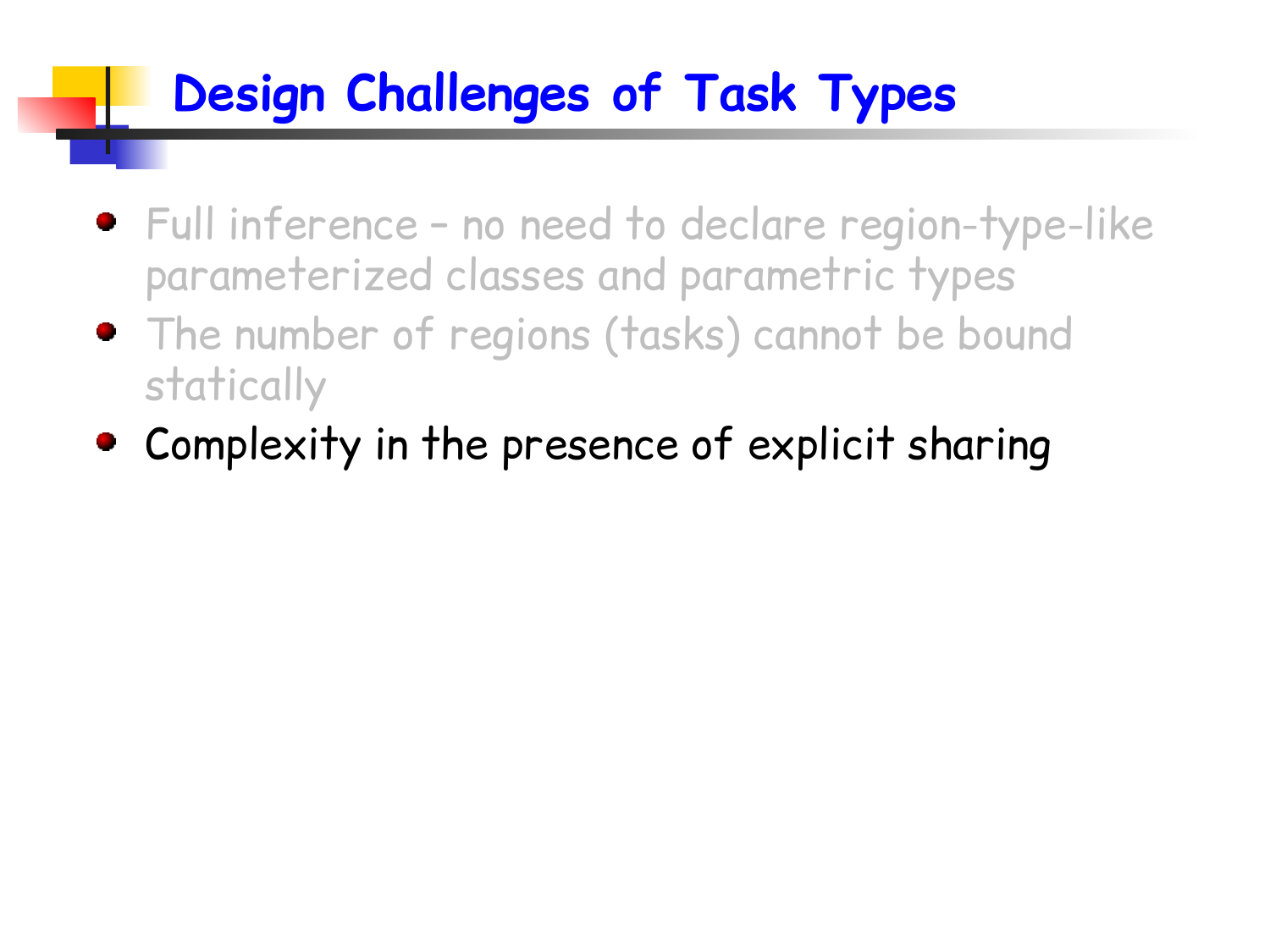

# Design Challenges of Task Types
Full inference – no need to declare region-type-like parameterized classes and parametric types
The number of regions (tasks) cannot be bound statically
Complexity in the presence of explicit sharing